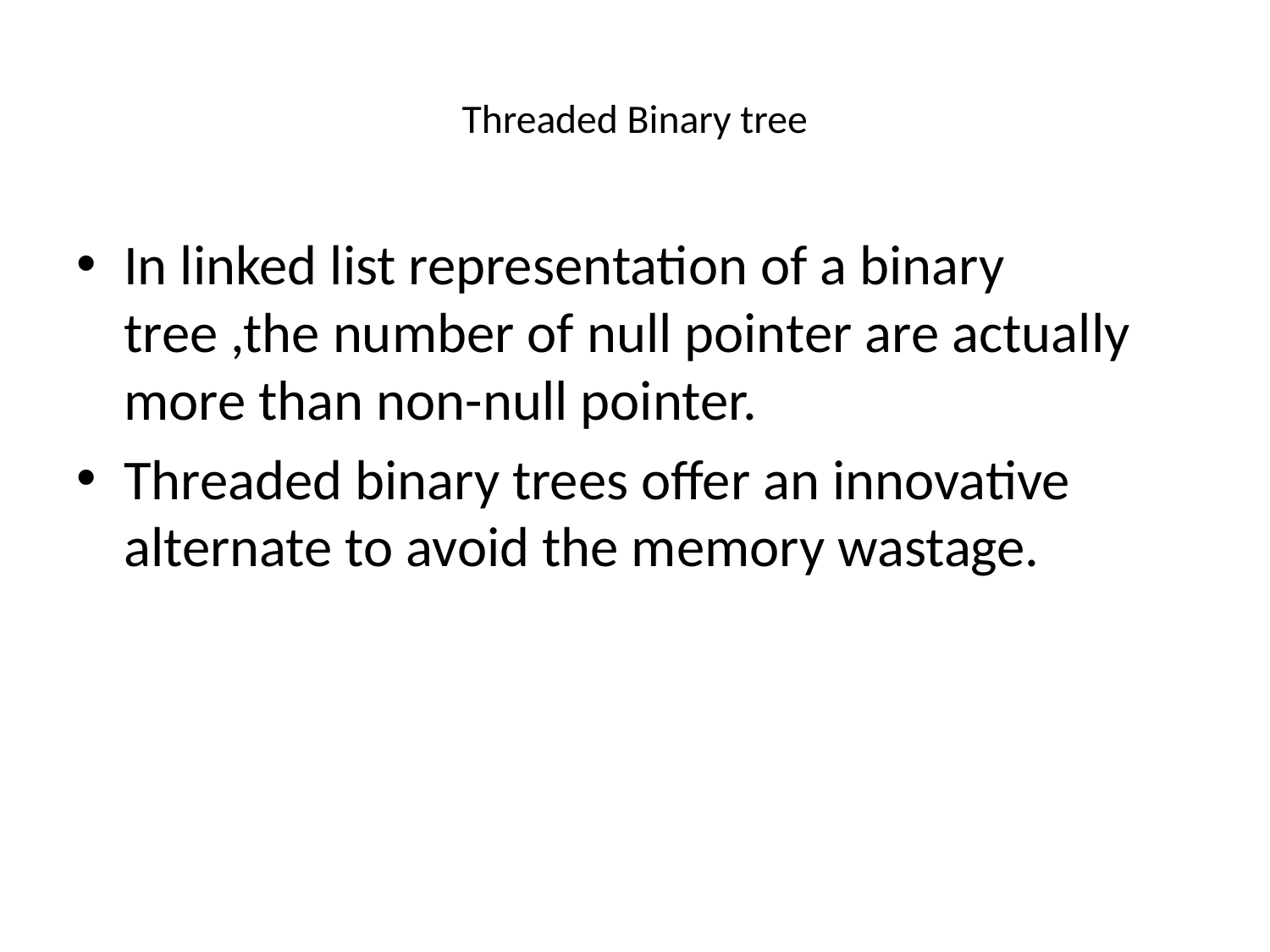

# Threaded Binary tree
In linked list representation of a binary tree ,the number of null pointer are actually more than non-null pointer.
Threaded binary trees offer an innovative alternate to avoid the memory wastage.